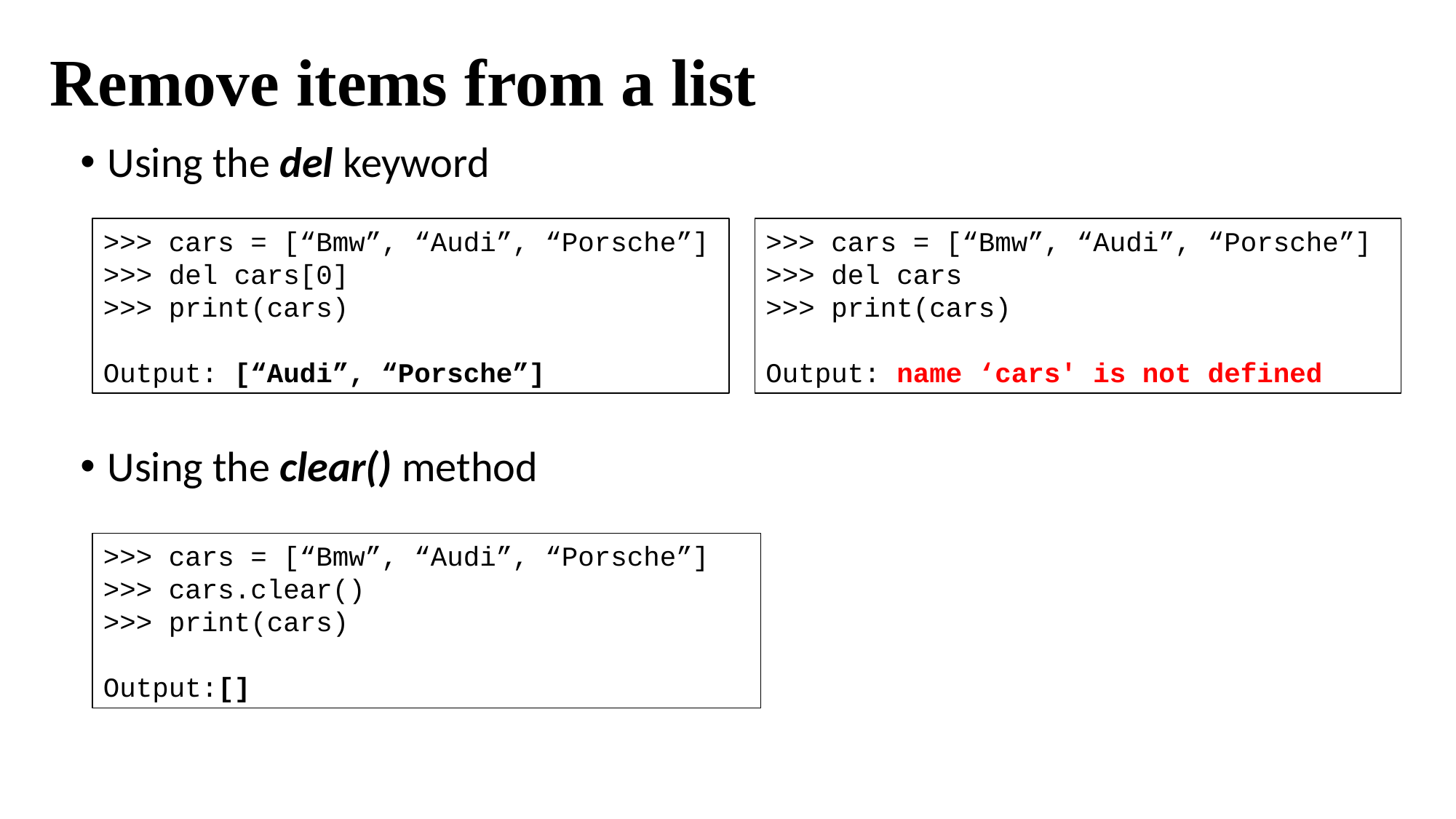

# Remove items from a list
Using the del keyword

Using the clear() method

>>> cars = [“Bmw”, “Audi”, “Porsche”]
>>> del cars[0]
>>> print(cars)

Output: [“Audi”, “Porsche”]
>>> cars = [“Bmw”, “Audi”, “Porsche”]
>>> del cars
>>> print(cars)

Output: name ‘cars' is not defined
>>> cars = [“Bmw”, “Audi”, “Porsche”]
>>> cars.clear()
>>> print(cars)

Output:[]